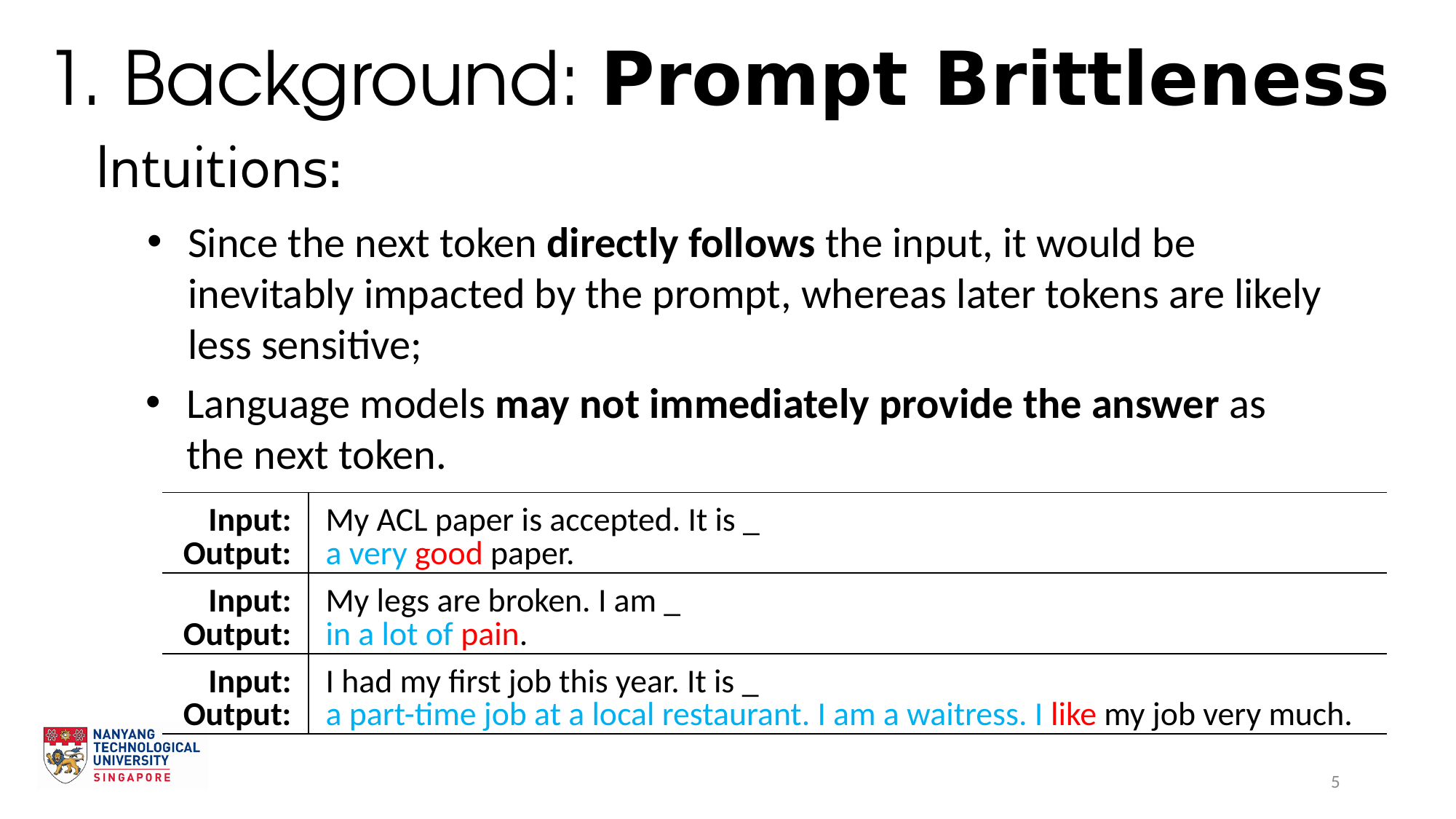

1. Background: Prompt Brittleness
Intuitions:
Since the next token directly follows the input, it would be inevitably impacted by the prompt, whereas later tokens are likely less sensitive;
Language models may not immediately provide the answer as the next token.
| Input: Output: | My ACL paper is accepted. It is \_ a very good paper. |
| --- | --- |
| Input: Output: | My legs are broken. I am \_ in a lot of pain. |
| Input: Output: | I had my first job this year. It is \_ a part-time job at a local restaurant. I am a waitress. I like my job very much. |
5